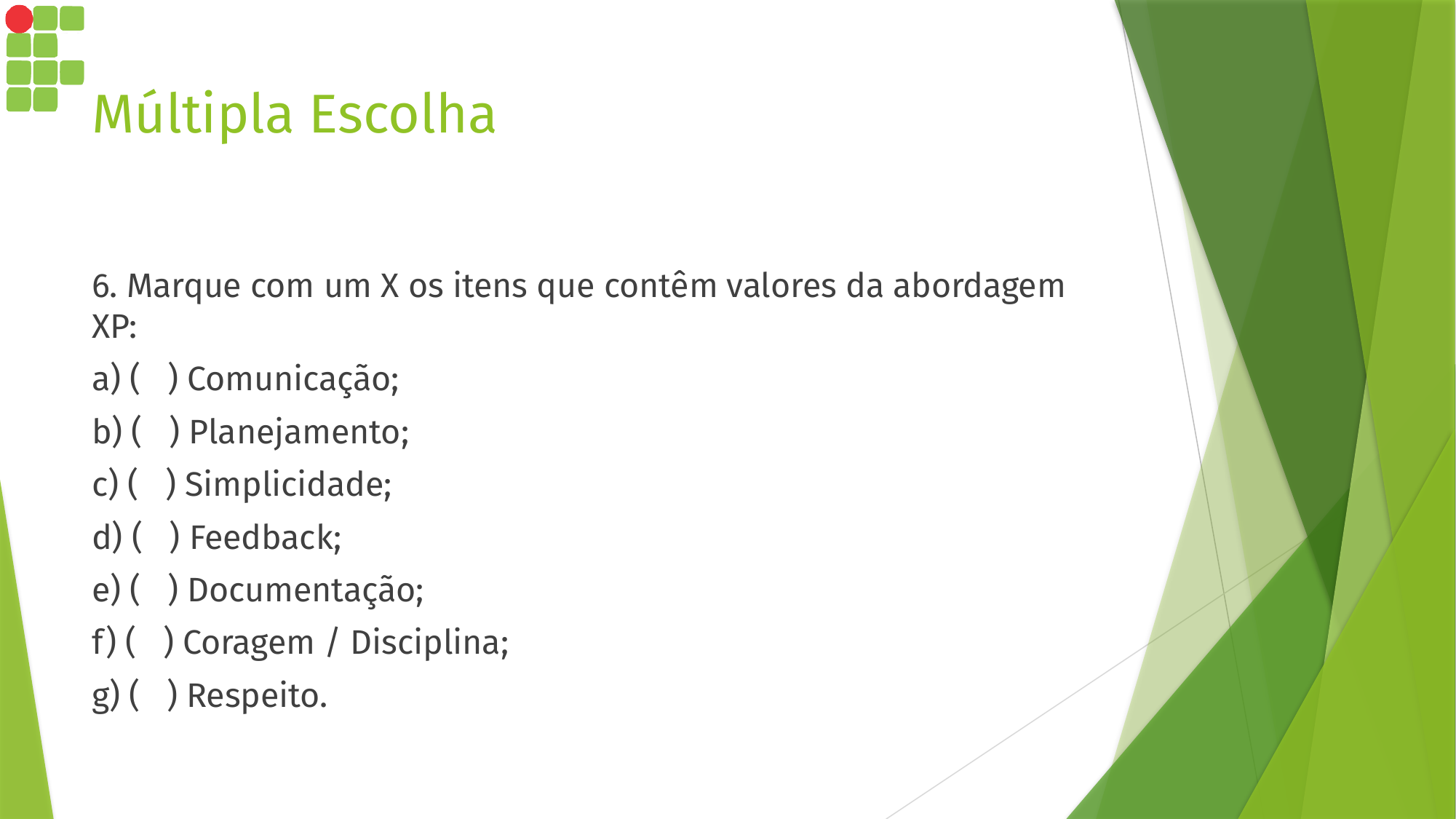

# Múltipla Escolha
6. Marque com um X os itens que contêm valores da abordagem XP:
a) (   ) Comunicação;
b) (   ) Planejamento;
c) (   ) Simplicidade;
d) (   ) Feedback;
e) (   ) Documentação;
f) (   ) Coragem / Disciplina;
g) (   ) Respeito.